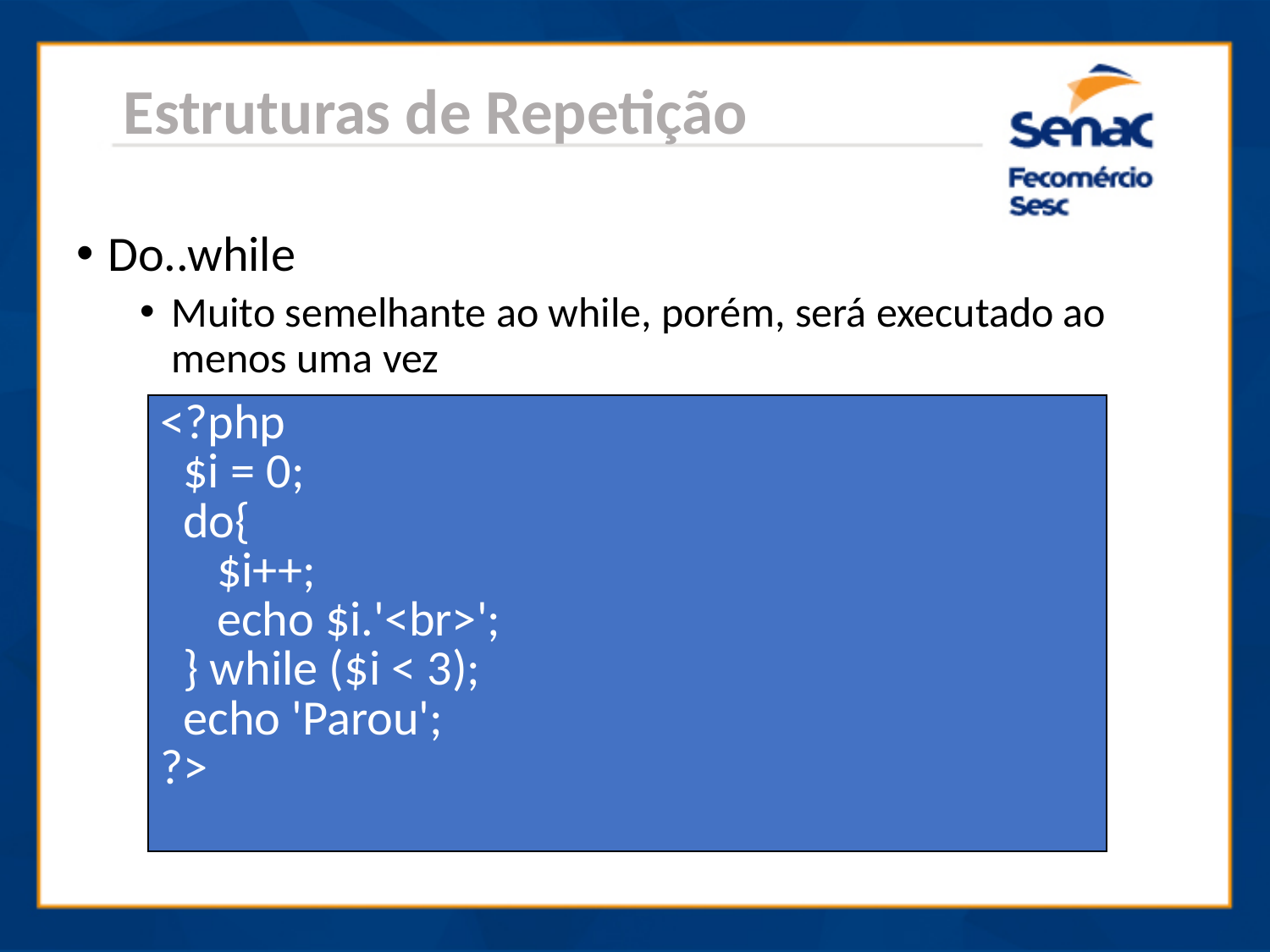

Estruturas de Repetição
Do..while
Muito semelhante ao while, porém, será executado ao menos uma vez
| <?php $i = 0; do{ $i++; echo $i.'<br>'; } while ($i < 3); echo 'Parou'; ?> |
| --- |